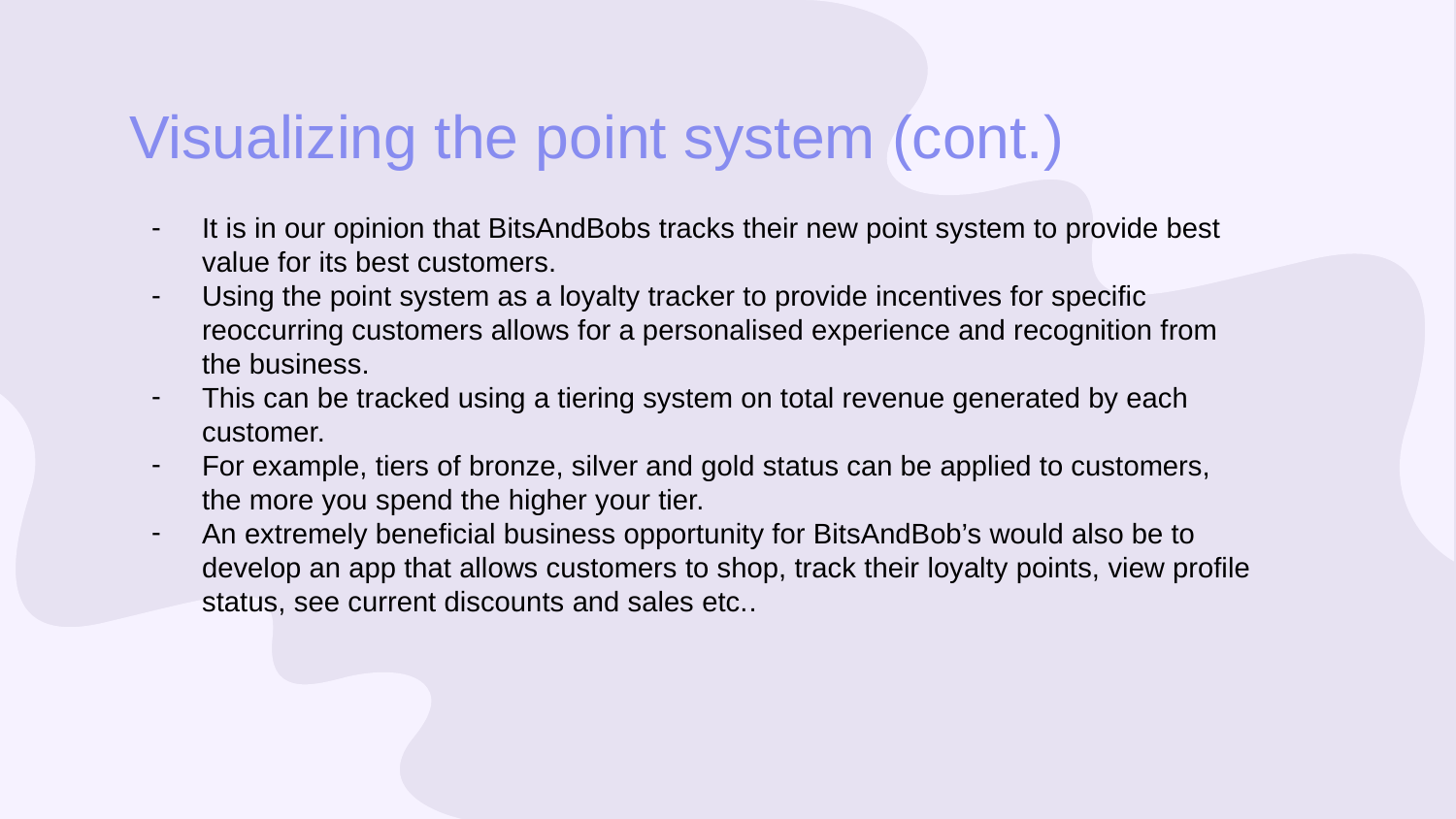

# Visualizing the point system (cont.)
It is in our opinion that BitsAndBobs tracks their new point system to provide best value for its best customers.
Using the point system as a loyalty tracker to provide incentives for specific reoccurring customers allows for a personalised experience and recognition from the business.
This can be tracked using a tiering system on total revenue generated by each customer.
For example, tiers of bronze, silver and gold status can be applied to customers, the more you spend the higher your tier.
An extremely beneficial business opportunity for BitsAndBob’s would also be to develop an app that allows customers to shop, track their loyalty points, view profile status, see current discounts and sales etc..